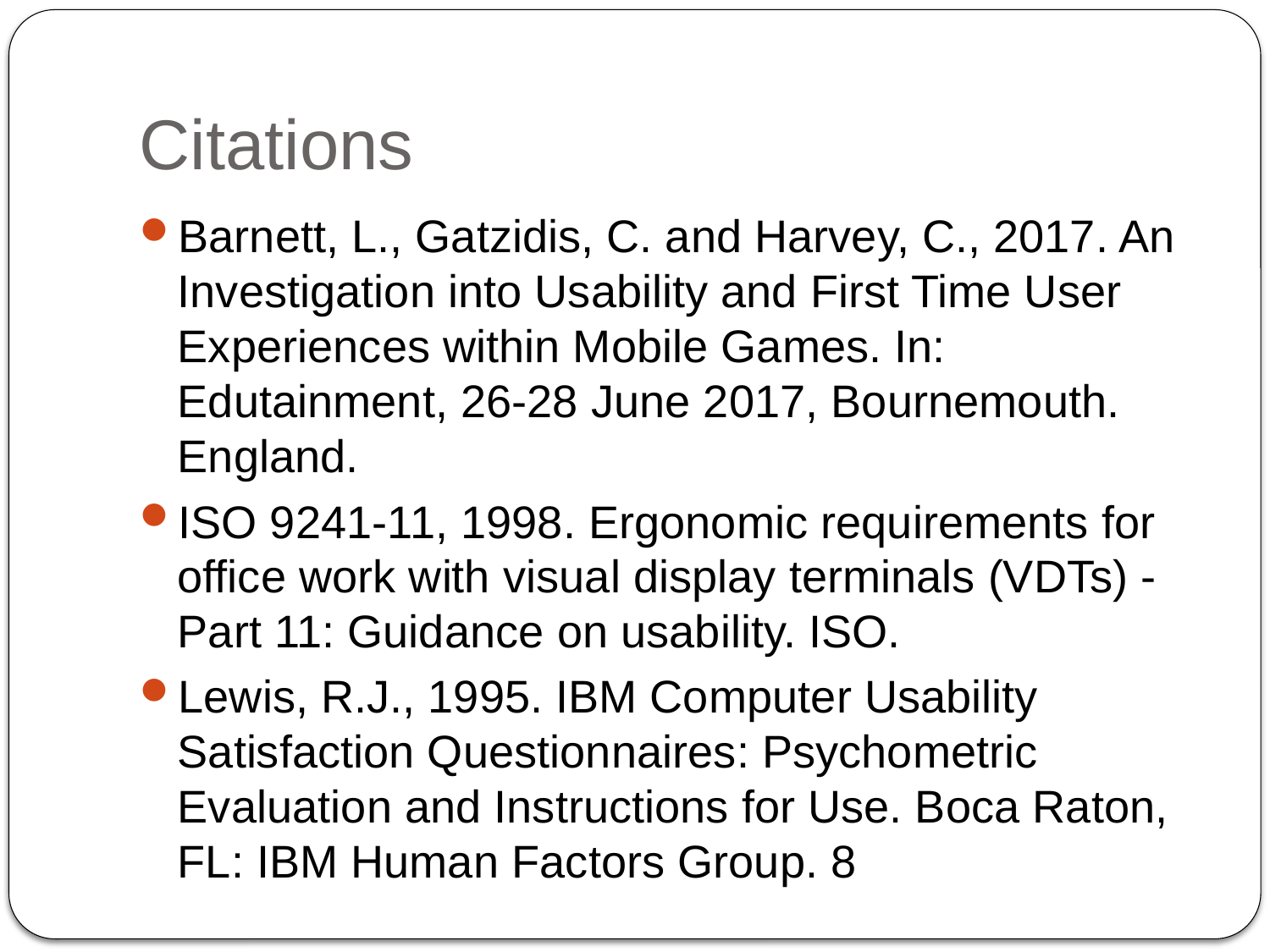

# Citations
Barnett, L., Gatzidis, C. and Harvey, C., 2017. An Investigation into Usability and First Time User Experiences within Mobile Games. In: Edutainment, 26-28 June 2017, Bournemouth. England.
ISO 9241-11, 1998. Ergonomic requirements for office work with visual display terminals (VDTs) - Part 11: Guidance on usability. ISO.
Lewis, R.J., 1995. IBM Computer Usability Satisfaction Questionnaires: Psychometric Evaluation and Instructions for Use. Boca Raton, FL: IBM Human Factors Group. 8